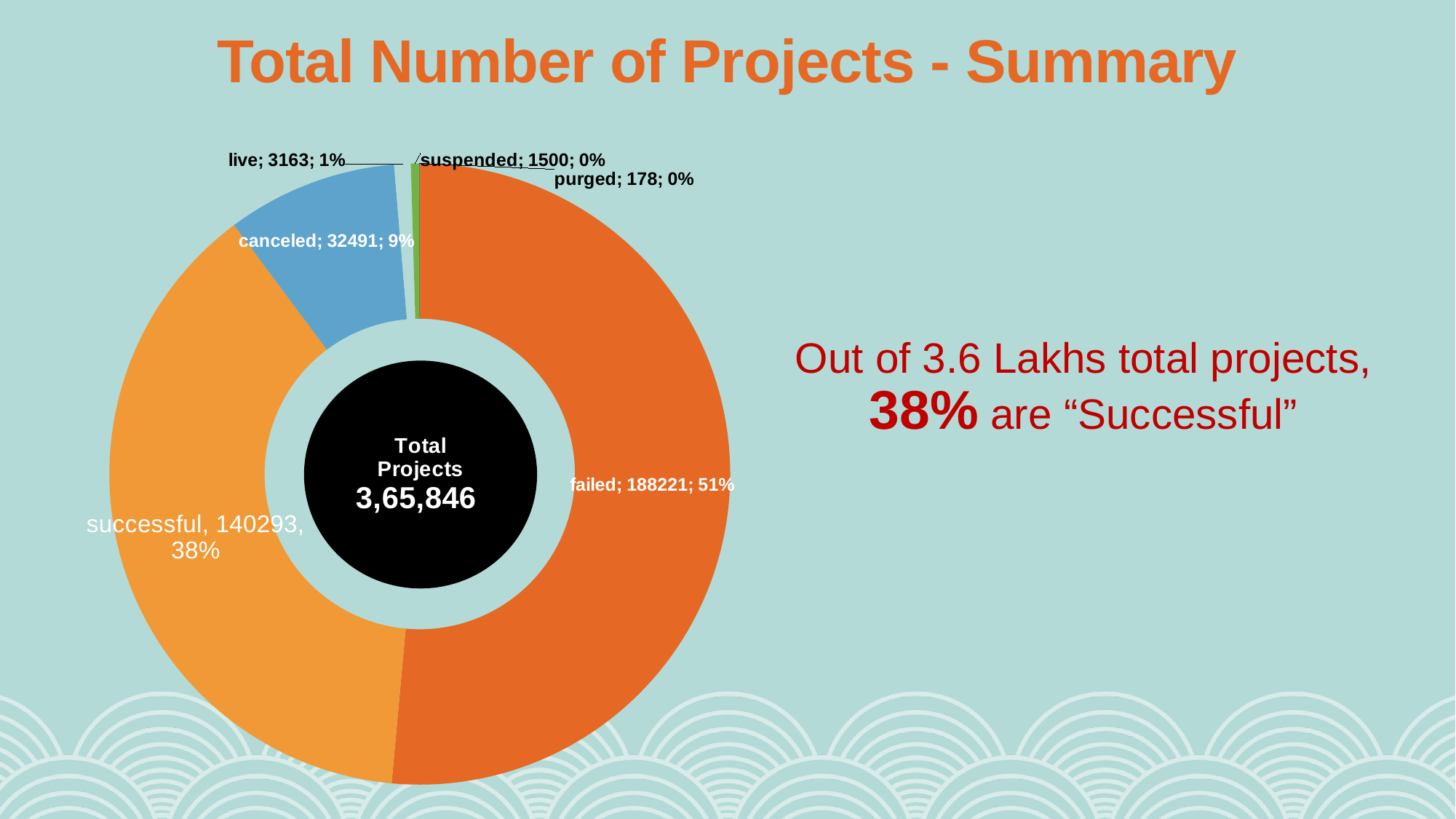

# Total Number of Projects - Summary

### Chart

| Category | Total No. of Projects |
|---|---|
| failed | 188221.0 |
| successful | 140293.0 |
| canceled | 32491.0 |
| live | 3163.0 |
| suspended | 1500.0 |
| purged | 178.0 |
Out of 3.6 Lakhs total projects, 38% are “Successful”